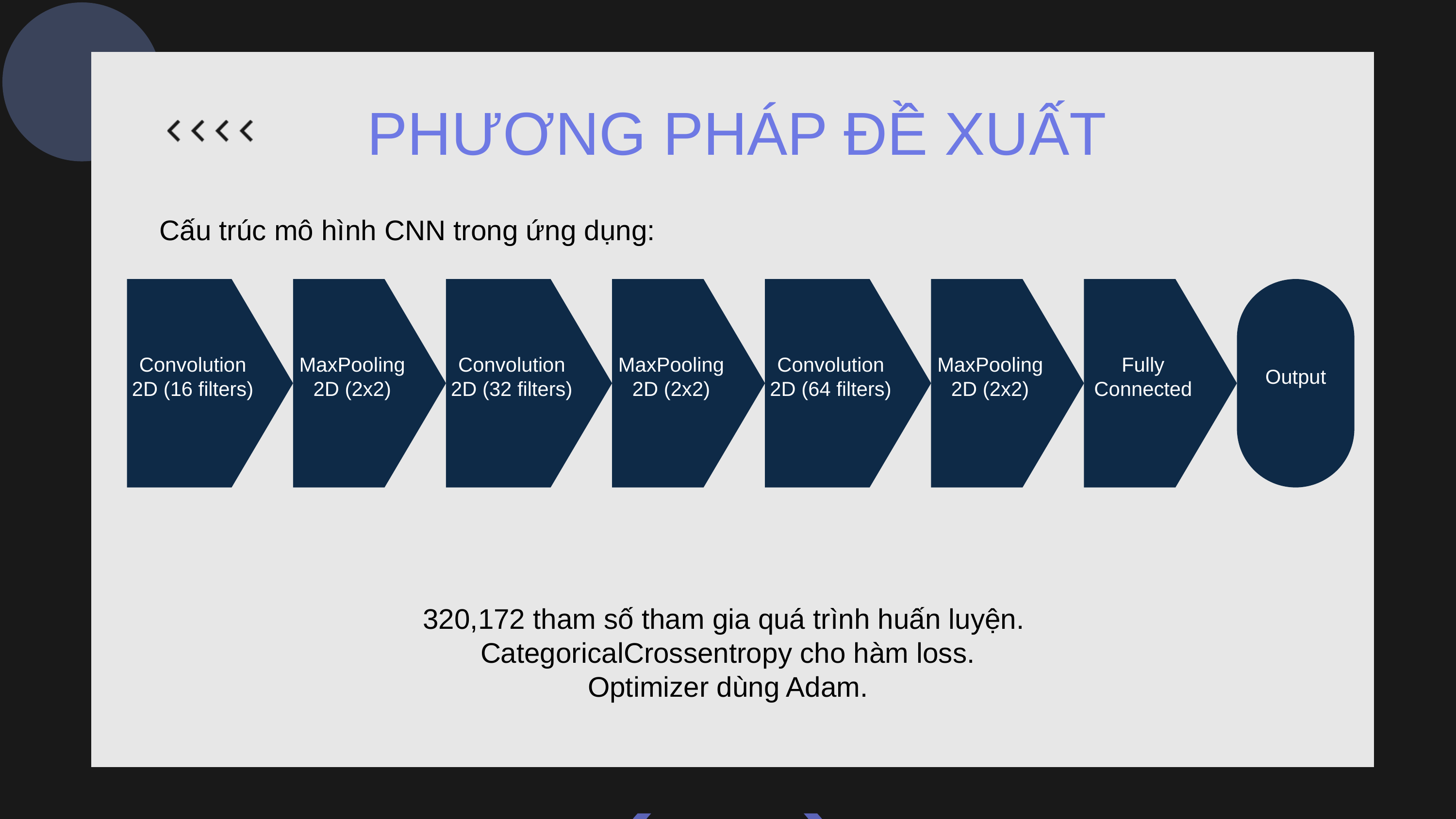

PHƯƠNG PHÁP ĐỀ XUẤT

Cấu trúc mô hình CNN trong ứng dụng:
ARTIFICIAL INTELLIGENCE (AI)

Convolution 2D (16 filters)

MaxPooling 2D (2x2)

Convolution 2D (32 filters)

MaxPooling 2D (2x2)

Convolution 2D (64 filters)

MaxPooling 2D (2x2)

Fully Connected

Output
ARTIFICIAL INTELLIGENCE (AI)
320,172 tham số tham gia quá trình huấn luyện.
CategoricalCrossentropy cho hàm loss.
Optimizer dùng Adam.